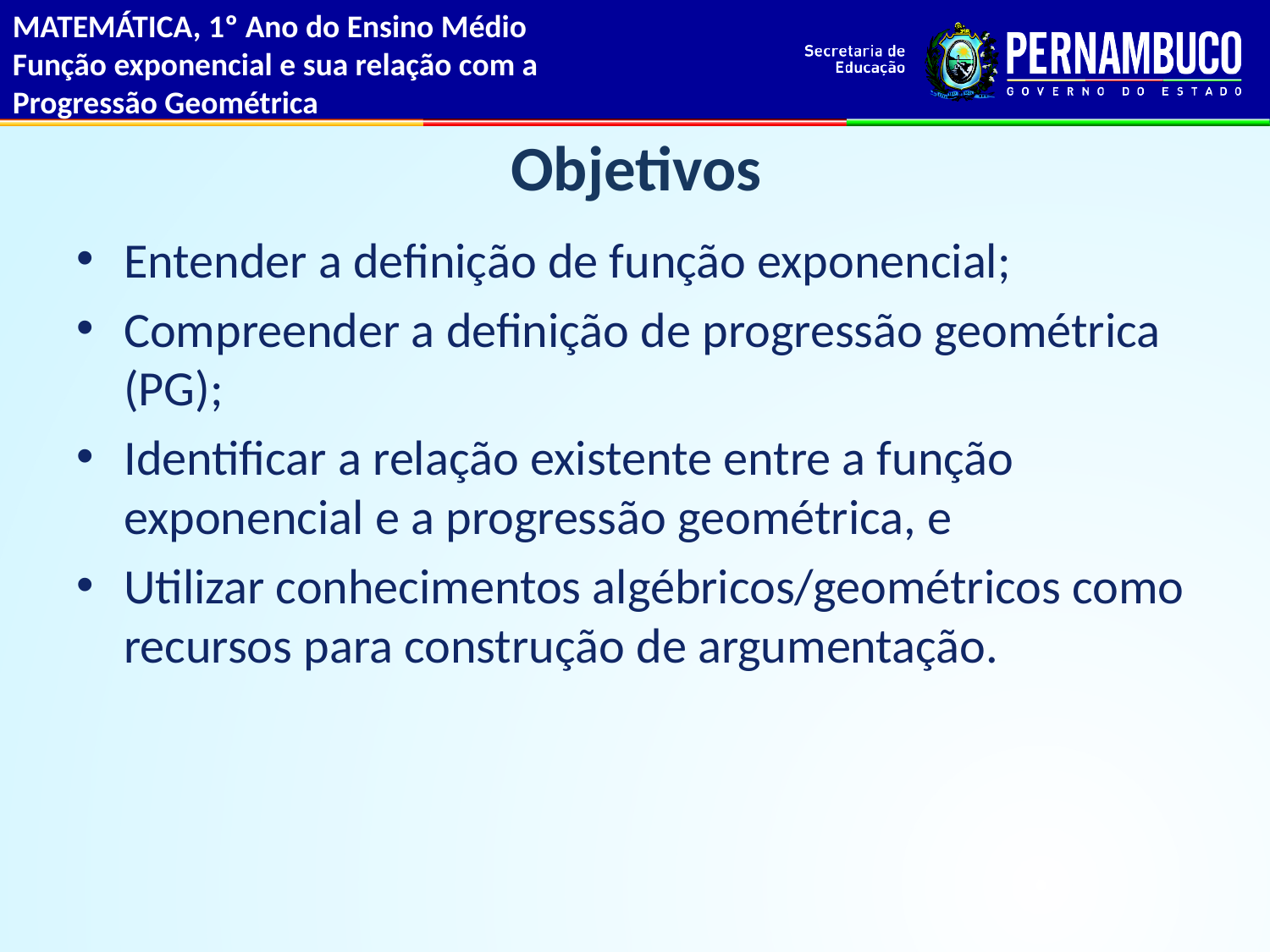

MATEMÁTICA, 1º Ano do Ensino Médio
Função exponencial e sua relação com a
Progressão Geométrica
# Objetivos
Entender a definição de função exponencial;
Compreender a definição de progressão geométrica (PG);
Identificar a relação existente entre a função exponencial e a progressão geométrica, e
Utilizar conhecimentos algébricos/geométricos como recursos para construção de argumentação.